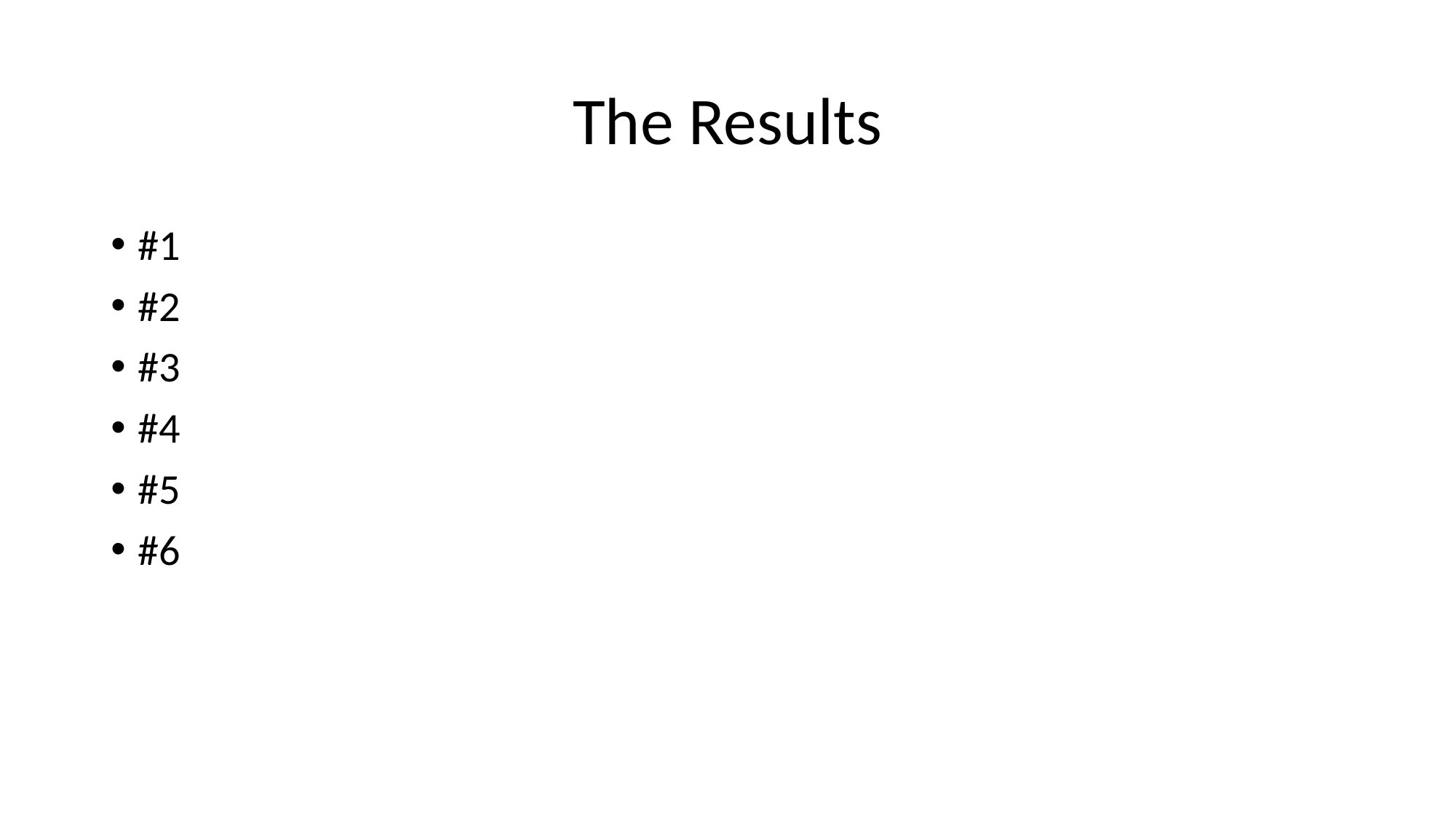

# The Results
#1
#2
#3
#4
#5
#6